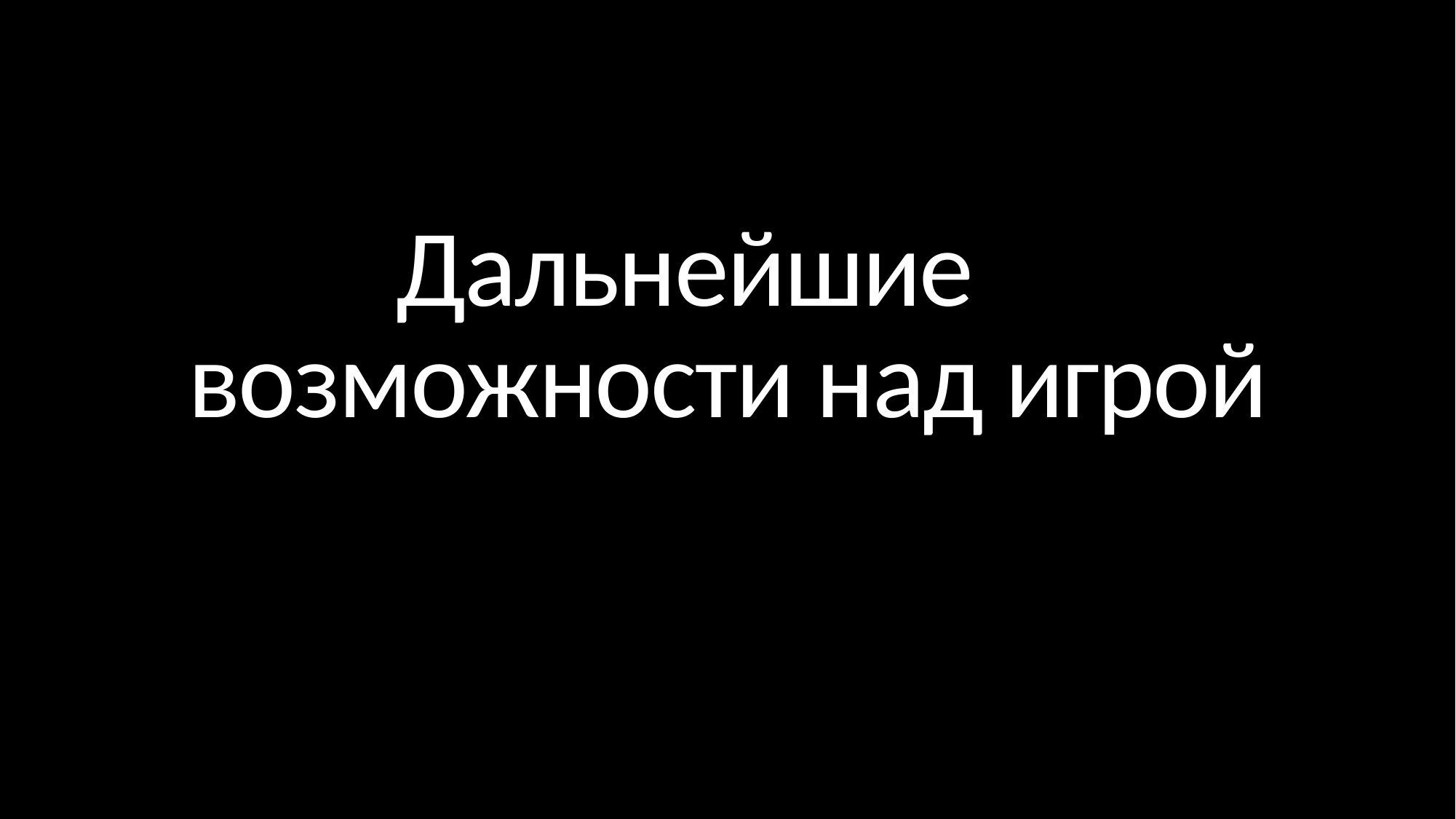

# Дальнейшие     возможности над игрой